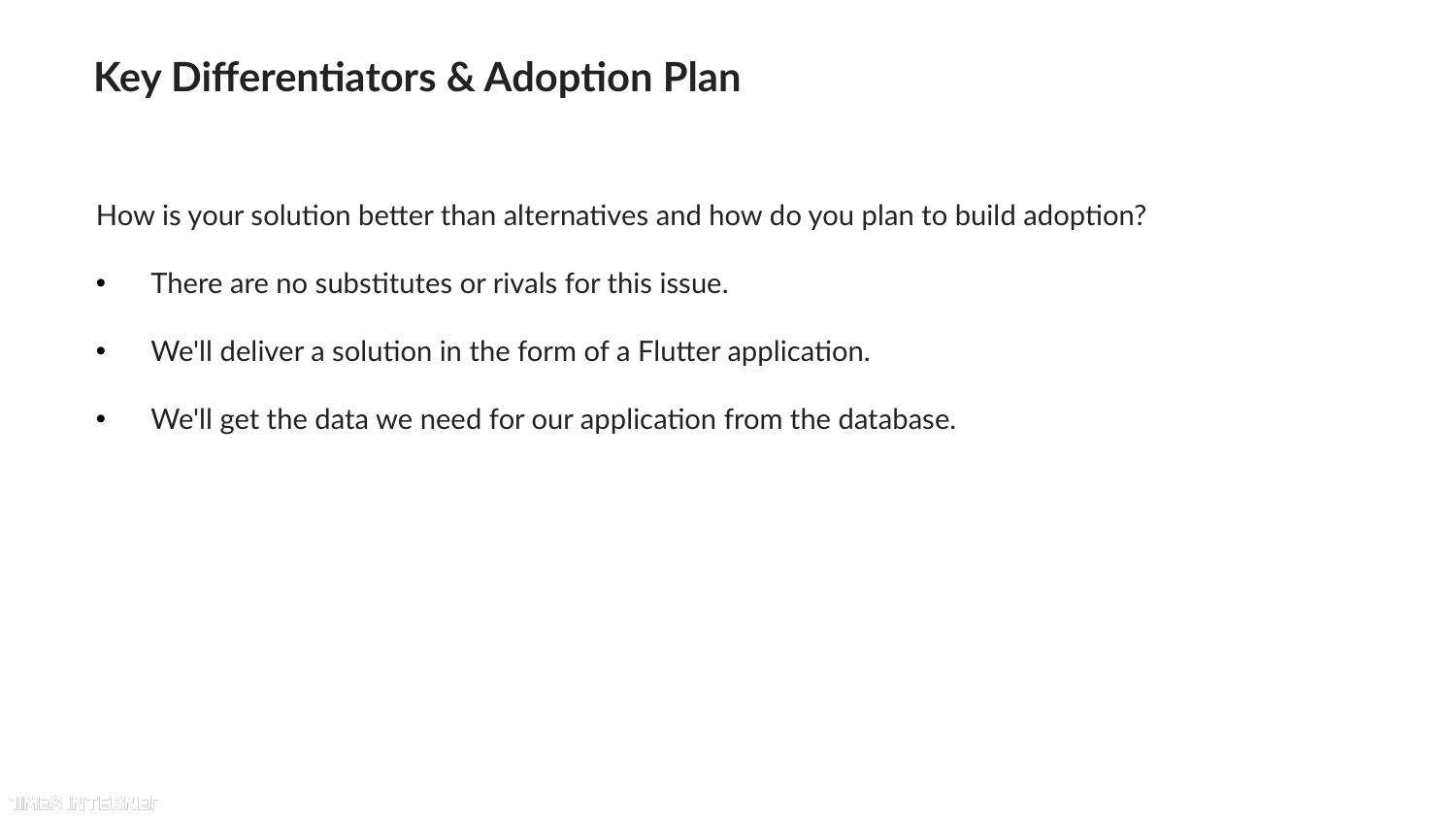

# Key Differentiators & Adoption Plan
How is your solution better than alternatives and how do you plan to build adoption?

There are no substitutes or rivals for this issue.

We'll deliver a solution in the form of a Flutter application.

We'll get the data we need for our application from the database.